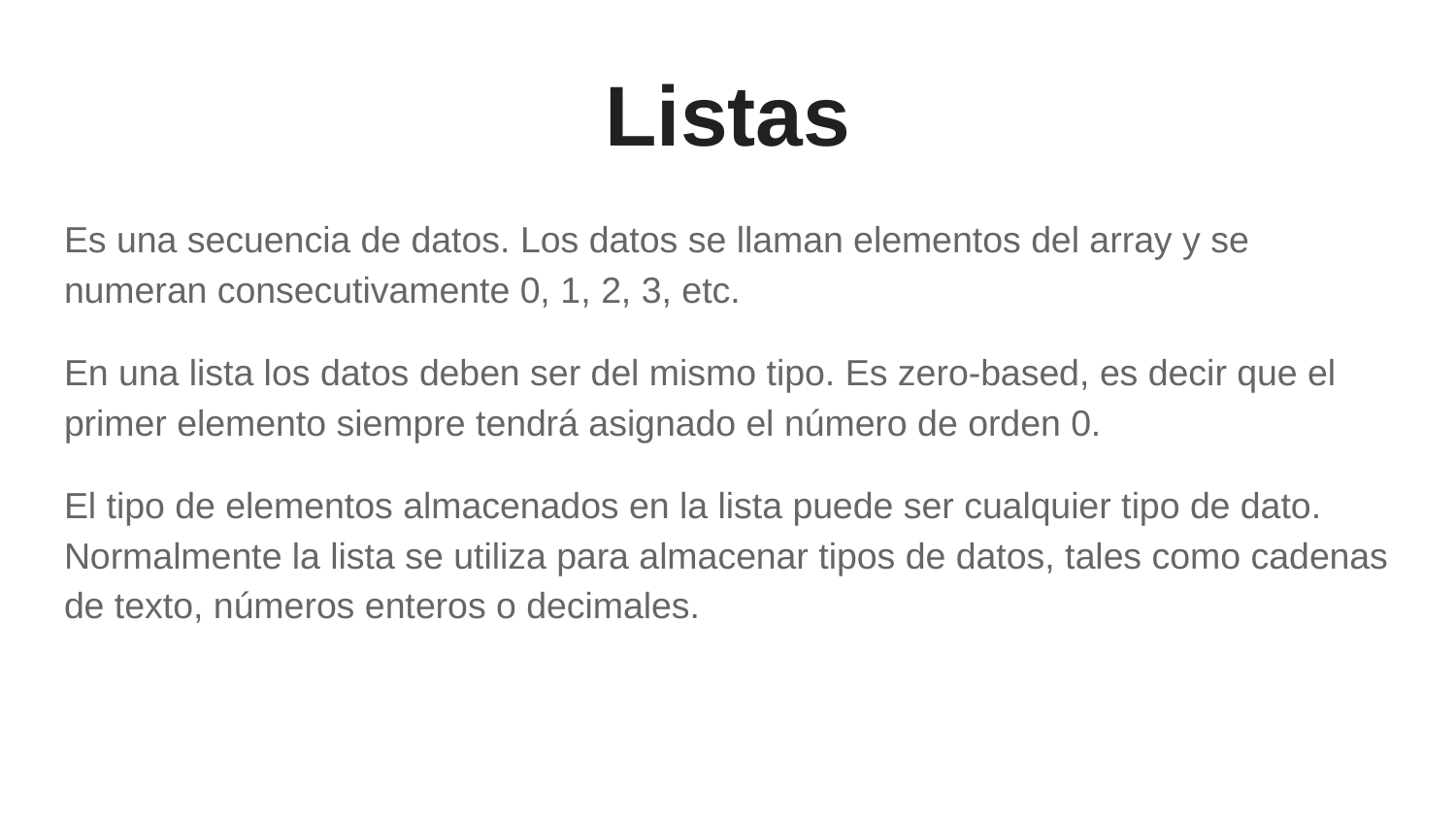

# Listas
Es una secuencia de datos. Los datos se llaman elementos del array y se numeran consecutivamente 0, 1, 2, 3, etc.
En una lista los datos deben ser del mismo tipo. Es zero-based, es decir que el primer elemento siempre tendrá asignado el número de orden 0.
El tipo de elementos almacenados en la lista puede ser cualquier tipo de dato. Normalmente la lista se utiliza para almacenar tipos de datos, tales como cadenas de texto, números enteros o decimales.

.